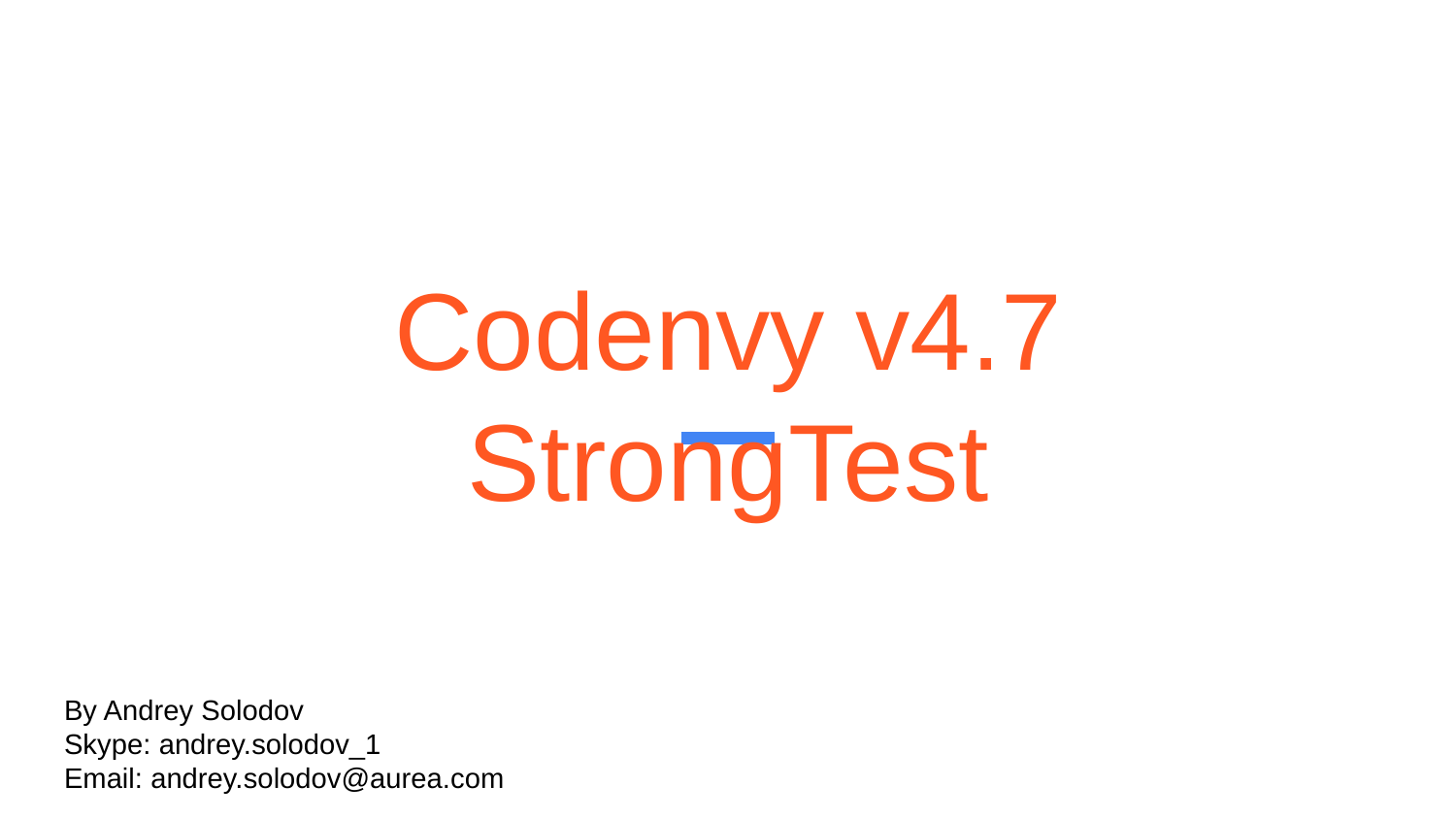

# Codenvy v4.7
StrongTest
By Andrey Solodov
Skype: andrey.solodov_1
Email: andrey.solodov@aurea.com